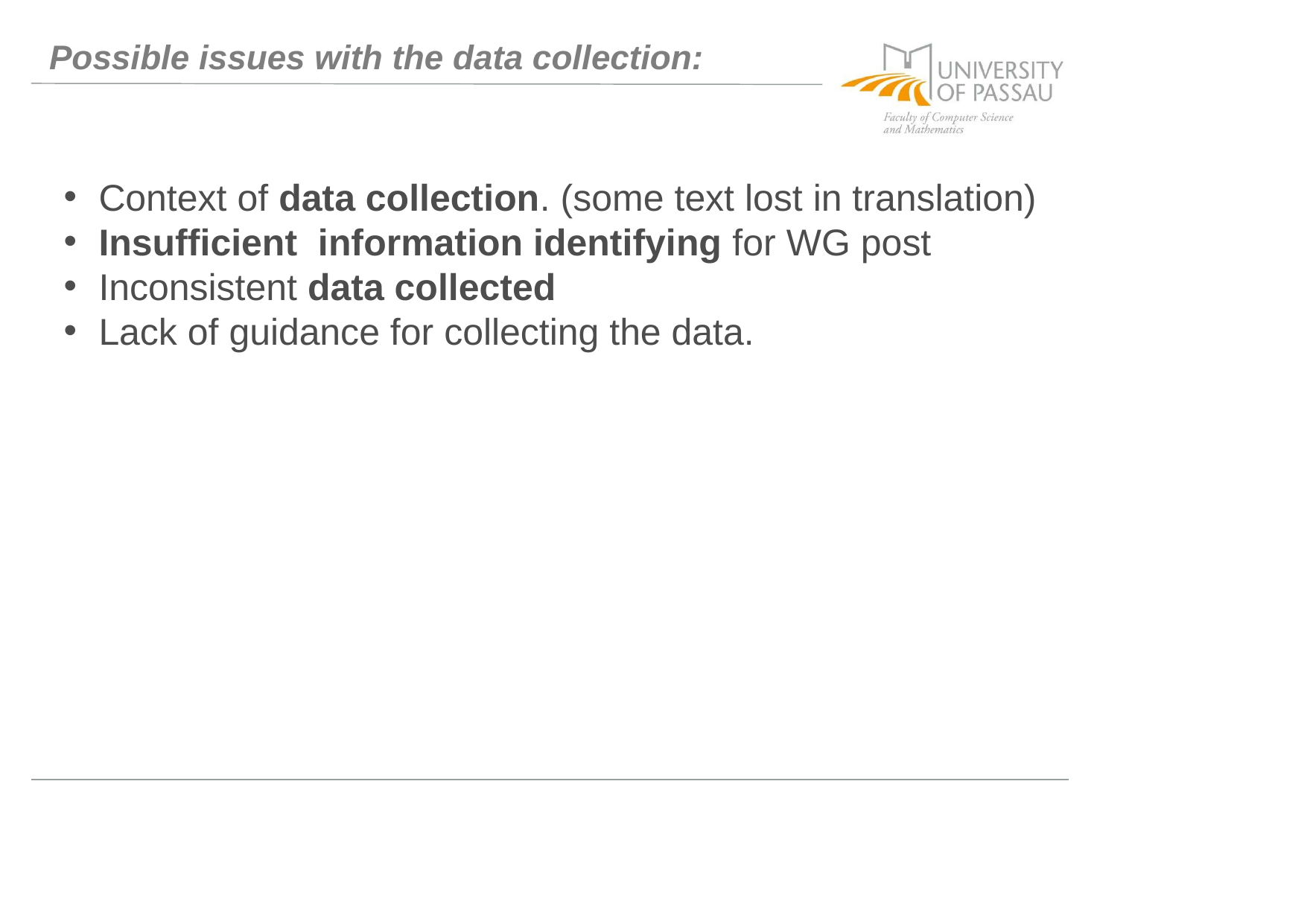

# Possible issues with the data collection:
Context of data collection. (some text lost in translation)
Insufficient  information identifying for WG post
Inconsistent data collected
Lack of guidance for collecting the data.